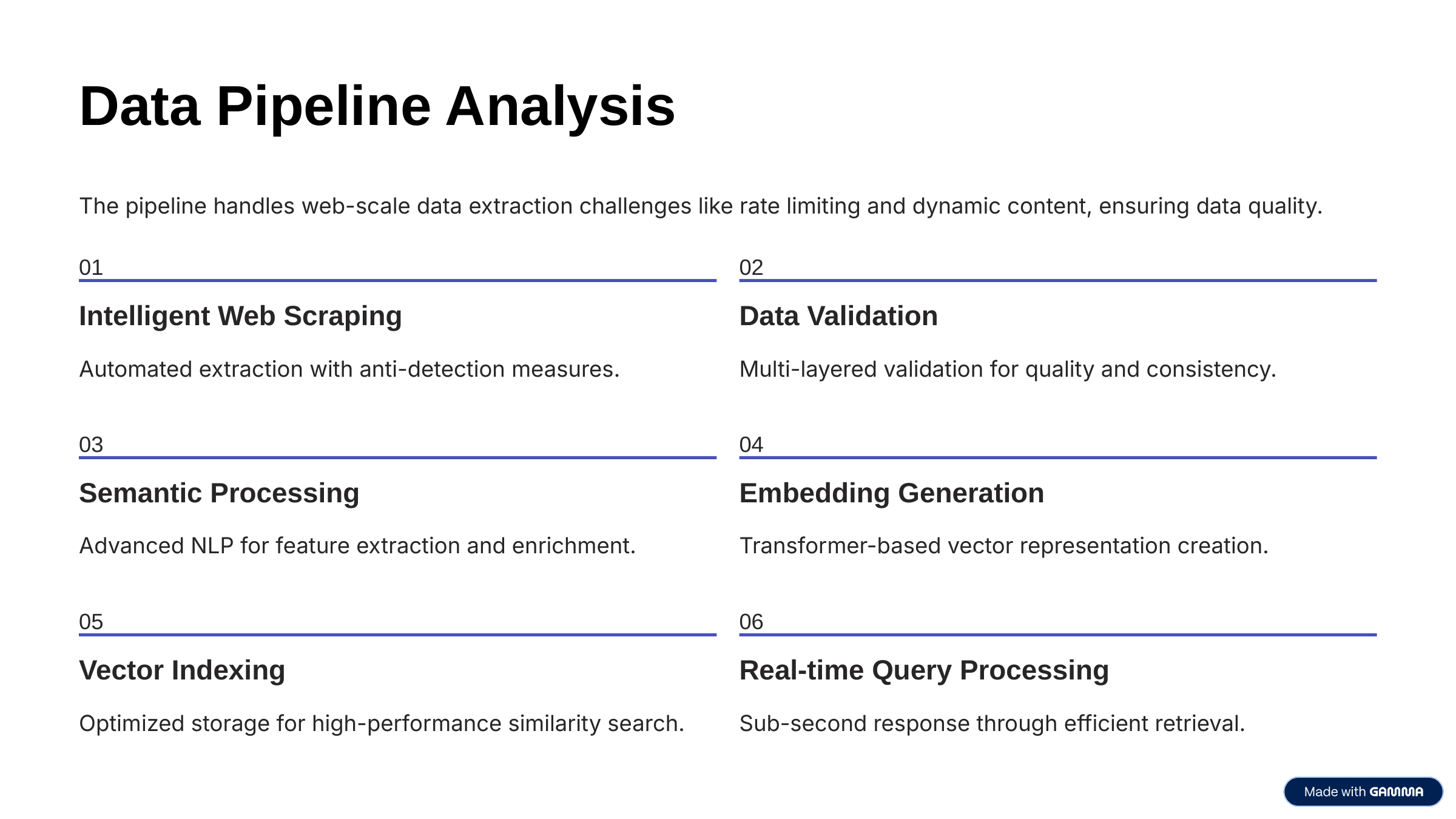

Data Pipeline Analysis
The pipeline handles web-scale data extraction challenges like rate limiting and dynamic content, ensuring data quality.
01
02

Intelligent Web Scraping
Data Validation
Automated extraction with anti-detection measures.
Multi-layered validation for quality and consistency.
03
04

Semantic Processing
Embedding Generation
Advanced NLP for feature extraction and enrichment.
Transformer-based vector representation creation.
05
06

Vector Indexing
Real-time Query Processing
Optimized storage for high-performance similarity search.
Sub-second response through efficient retrieval.